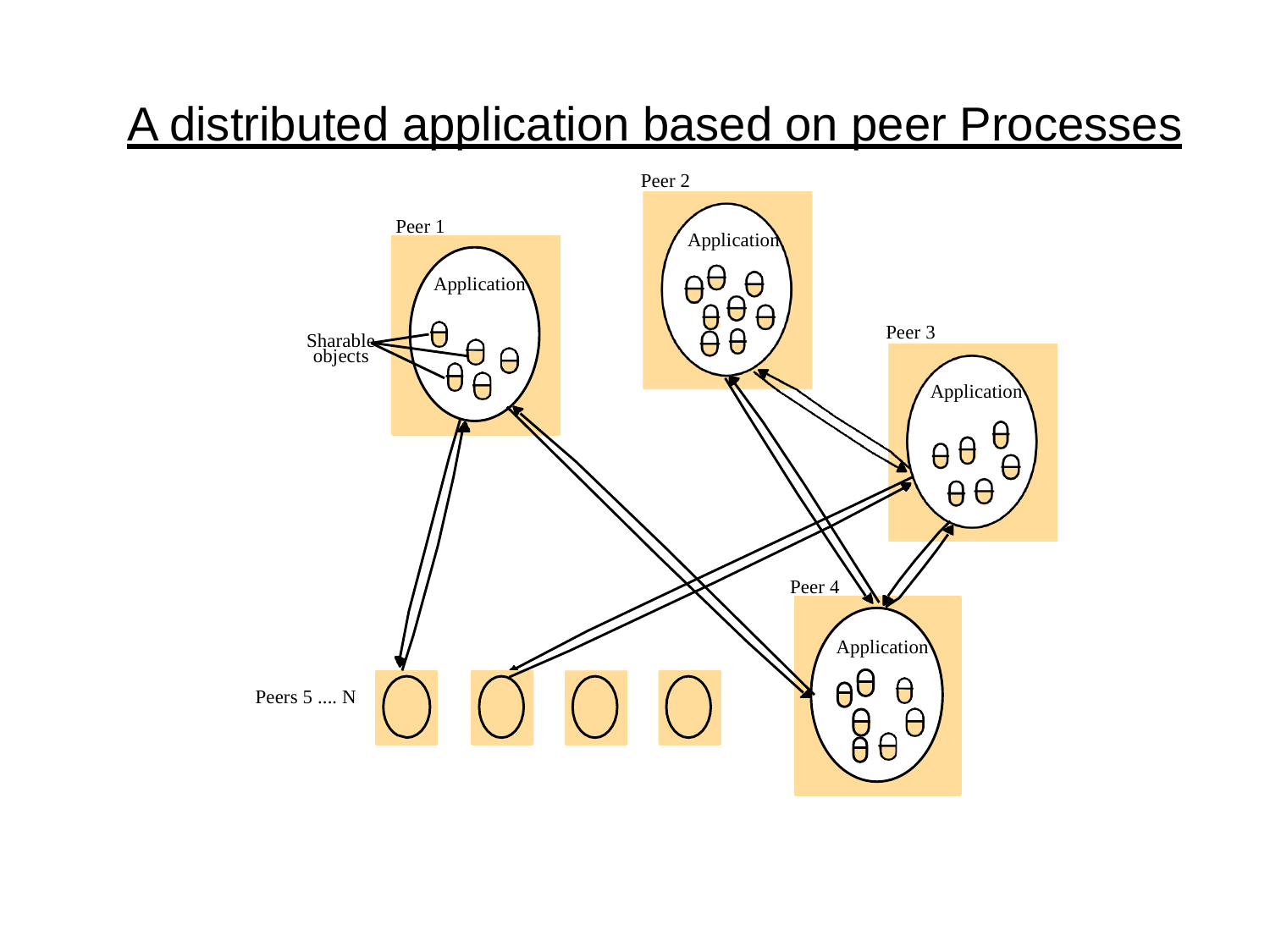

# A distributed application based on peer Processes
Peer 2

Peer 1
Application

Application
Peer 3

Sharable

objects

Application

Peer 4

Application

Peers 5 .... N